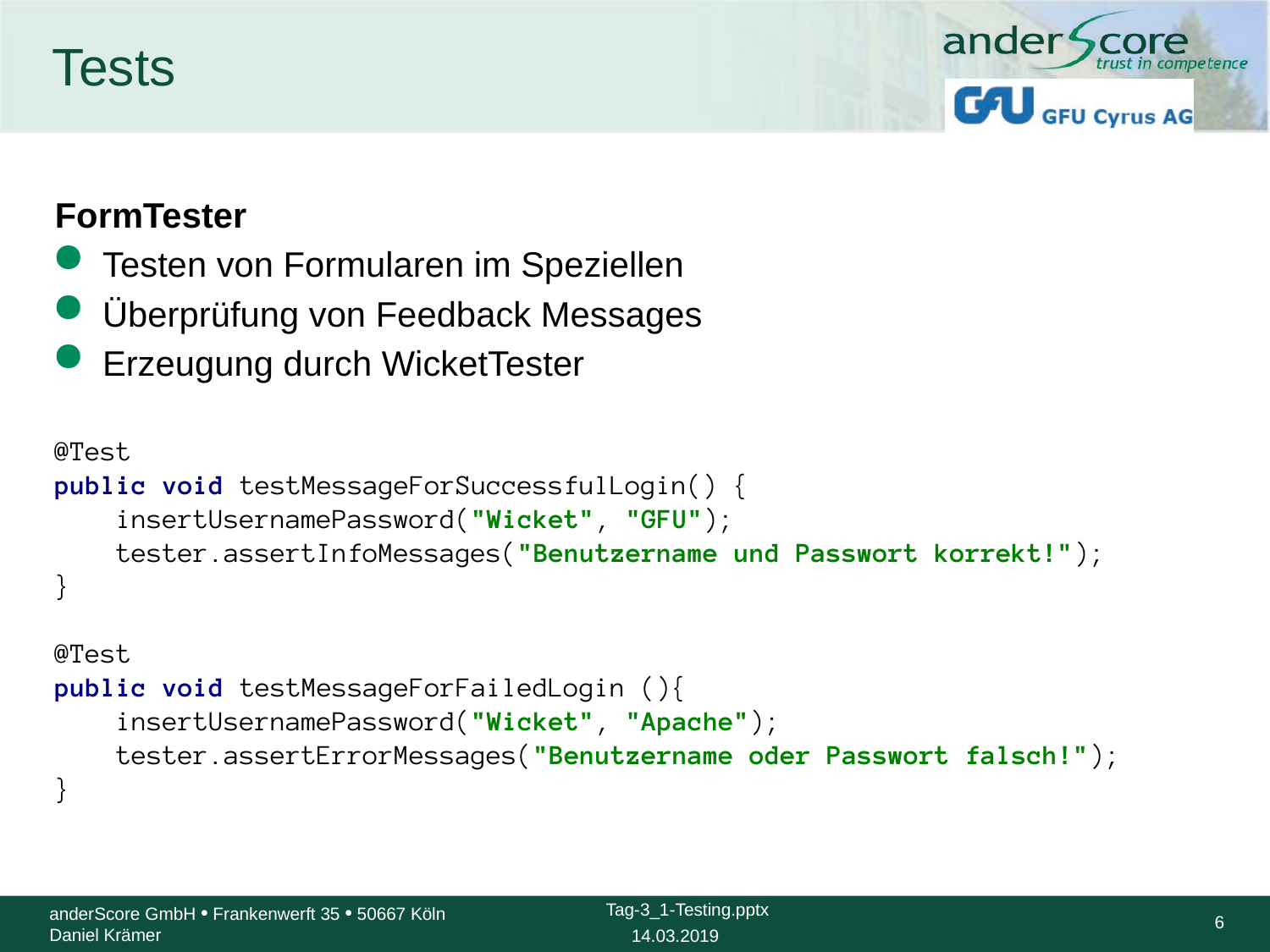

# Tests
FormTester
Testen von Formularen im Speziellen
Überprüfung von Feedback Messages
Erzeugung durch WicketTester

@Test
public void testMessageForSuccessfulLogin() {
    insertUsernamePassword("Wicket", "GFU");
    tester.assertInfoMessages("Benutzername und Passwort korrekt!");
}
@Test
public void testMessageForFailedLogin (){
    insertUsernamePassword("Wicket", "Apache");
    tester.assertErrorMessages("Benutzername oder Passwort falsch!");
}